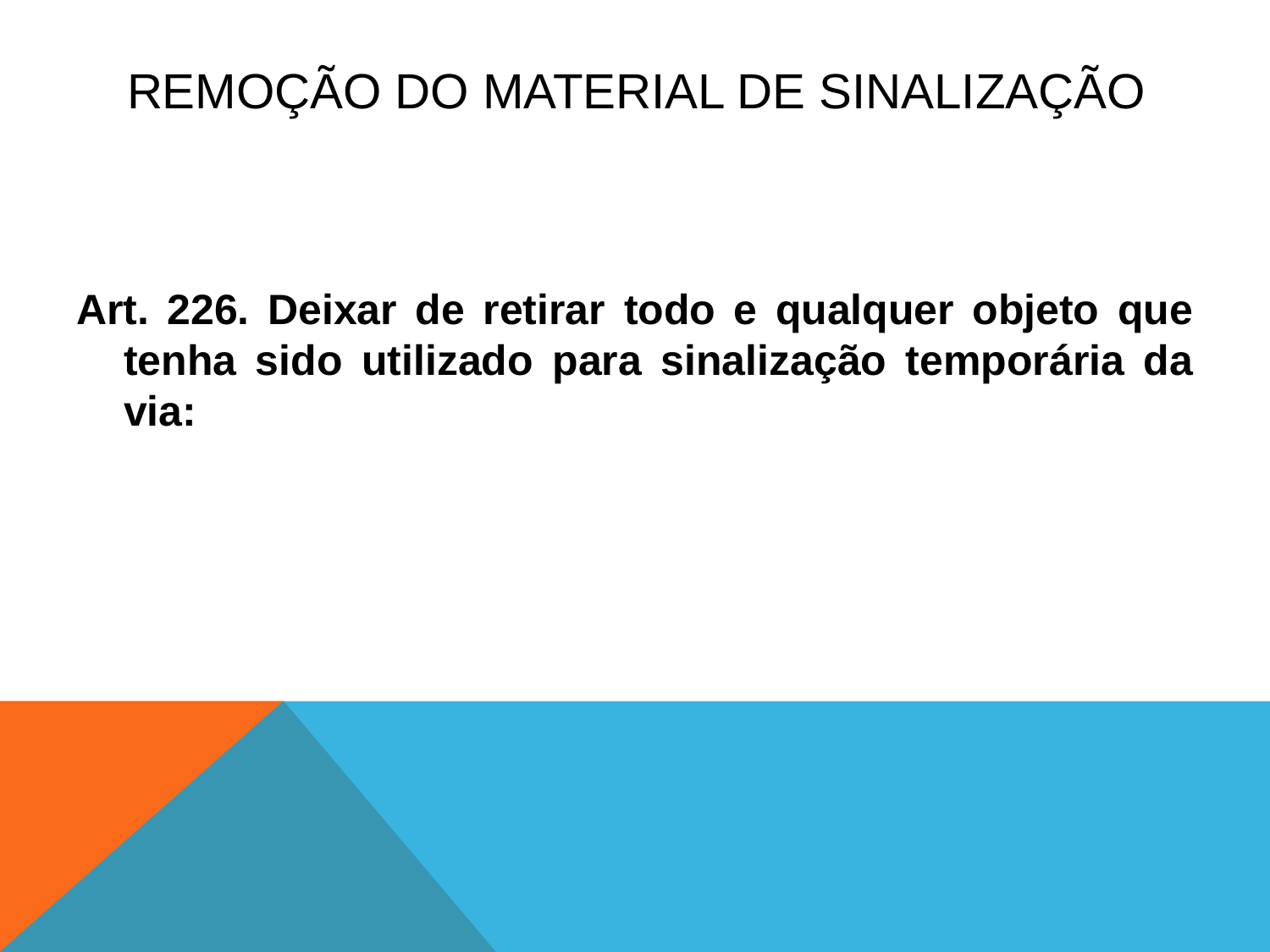

# REMOÇÃO DO MATERIAL DE SINALIZAÇÃO
Art. 226. Deixar de retirar todo e qualquer objeto que tenha sido utilizado para sinalização temporária da via: